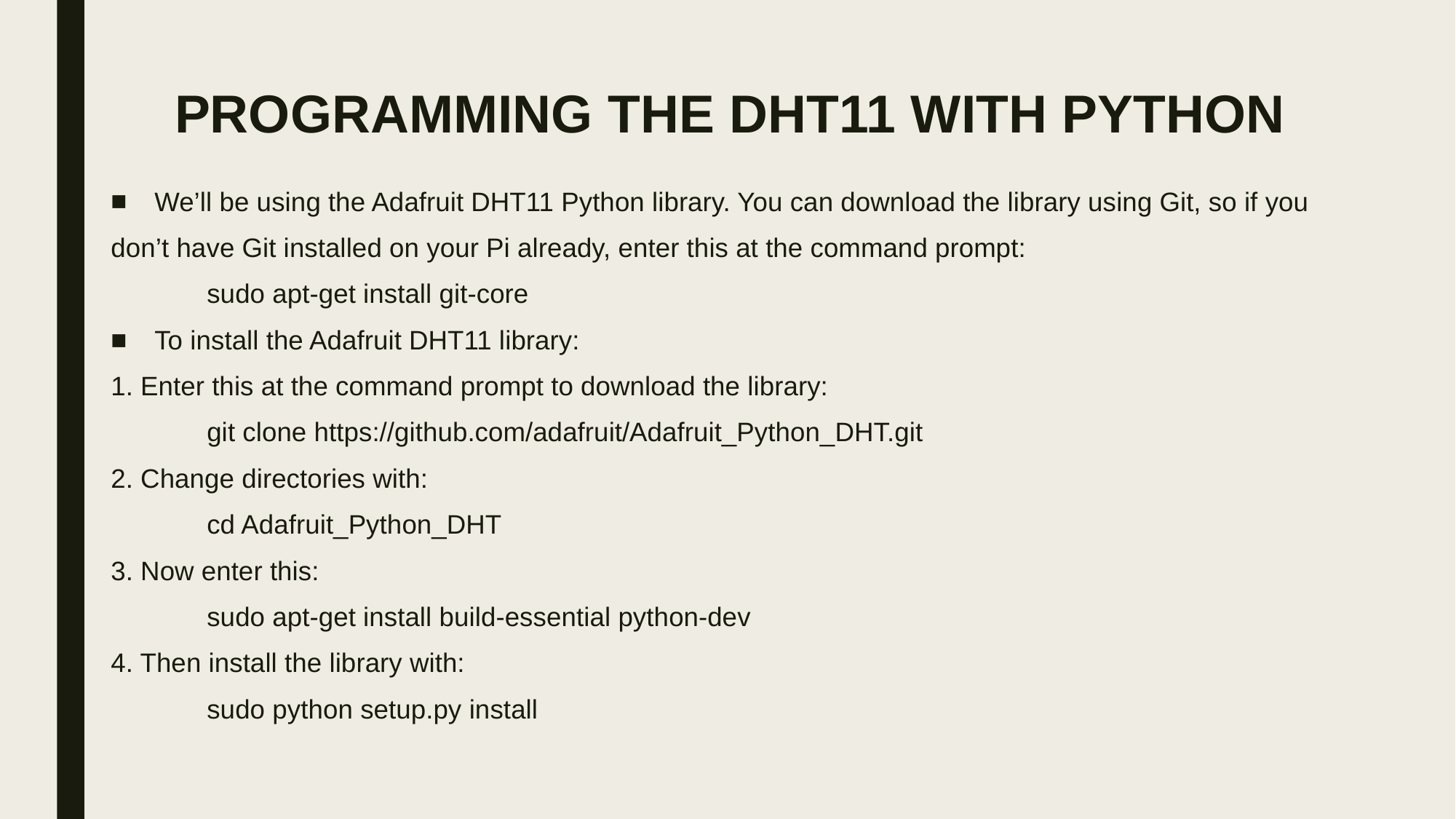

# PROGRAMMING THE DHT11 WITH PYTHON
We’ll be using the Adafruit DHT11 Python library. You can download the library using Git, so if you
don’t have Git installed on your Pi already, enter this at the command prompt:
		sudo apt-get install git-core
To install the Adafruit DHT11 library:
1. Enter this at the command prompt to download the library:
 	git clone https://github.com/adafruit/Adafruit_Python_DHT.git
2. Change directories with:
	cd Adafruit_Python_DHT
3. Now enter this:
	sudo apt-get install build-essential python-dev
4. Then install the library with:
	sudo python setup.py install